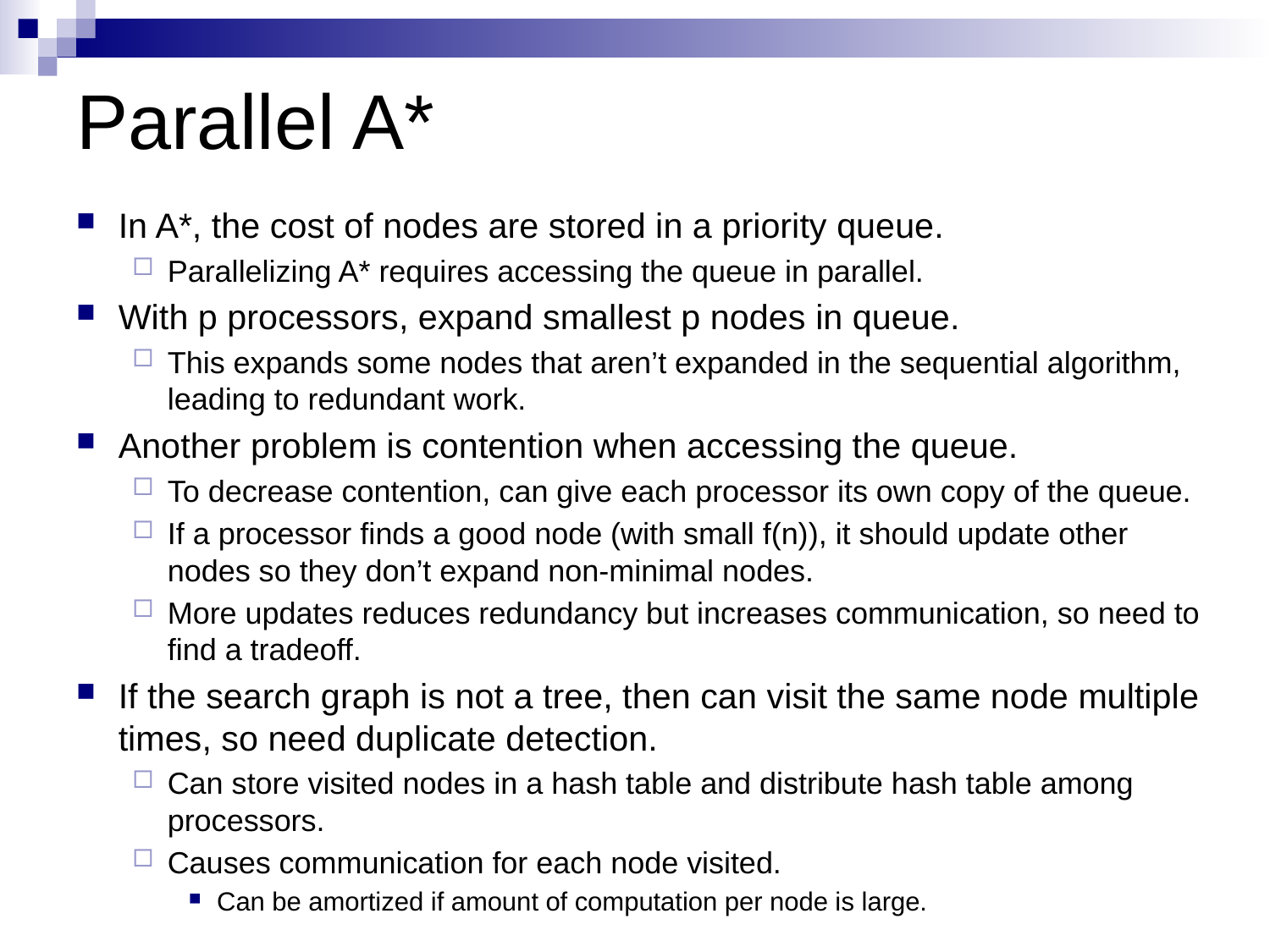

# Parallel A*
In A*, the cost of nodes are stored in a priority queue.
Parallelizing A* requires accessing the queue in parallel.
With p processors, expand smallest p nodes in queue.
This expands some nodes that aren’t expanded in the sequential algorithm, leading to redundant work.
Another problem is contention when accessing the queue.
To decrease contention, can give each processor its own copy of the queue.
If a processor finds a good node (with small f(n)), it should update other nodes so they don’t expand non-minimal nodes.
More updates reduces redundancy but increases communication, so need to find a tradeoff.
If the search graph is not a tree, then can visit the same node multiple times, so need duplicate detection.
Can store visited nodes in a hash table and distribute hash table among processors.
Causes communication for each node visited.
Can be amortized if amount of computation per node is large.